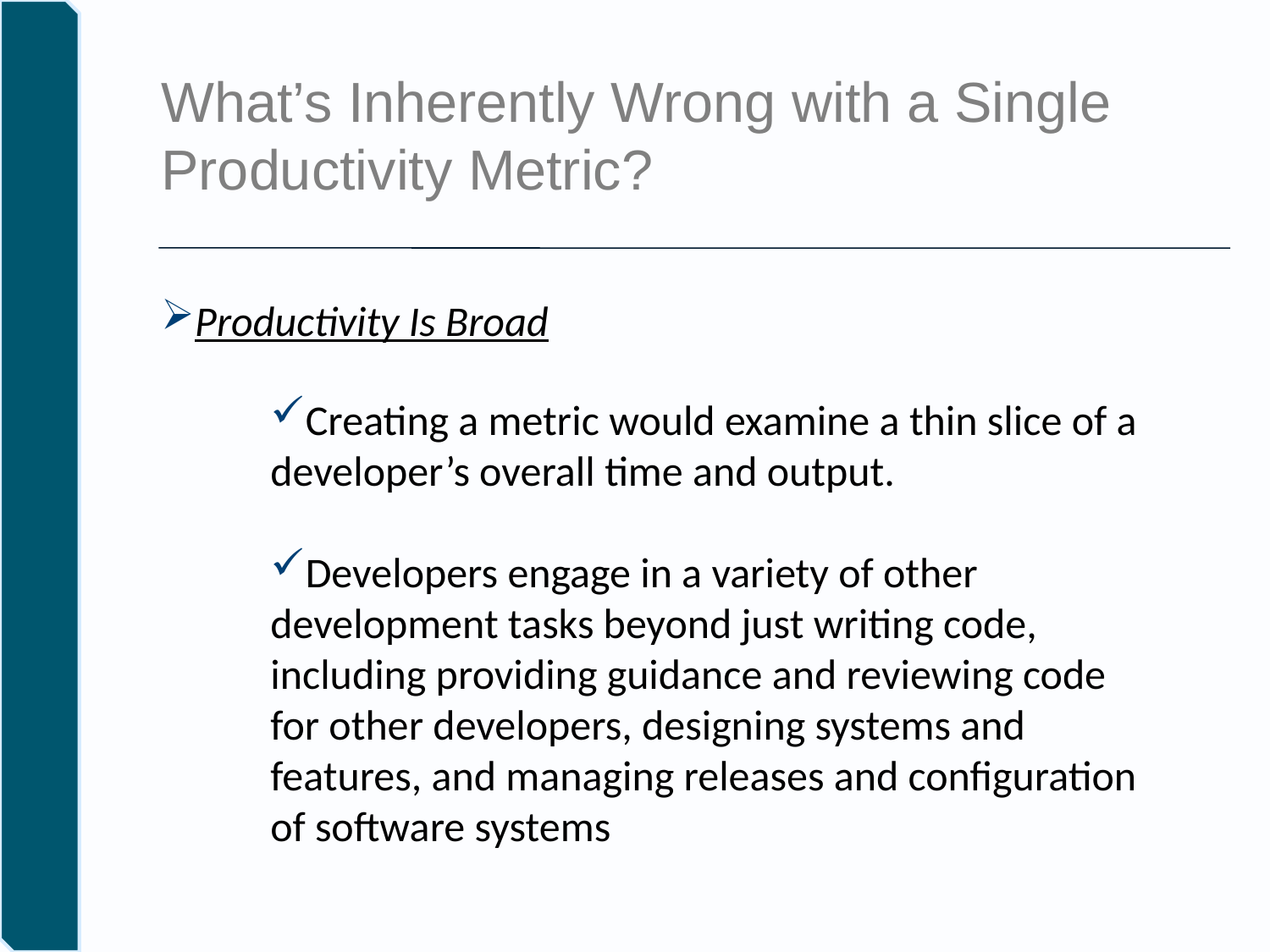

What’s Inherently Wrong with a Single Productivity Metric?

#
Productivity Is Broad

Creating a metric would examine a thin slice of a developer’s overall time and output.

Developers engage in a variety of other development tasks beyond just writing code, including providing guidance and reviewing code for other developers, designing systems and features, and managing releases and configuration of software systems